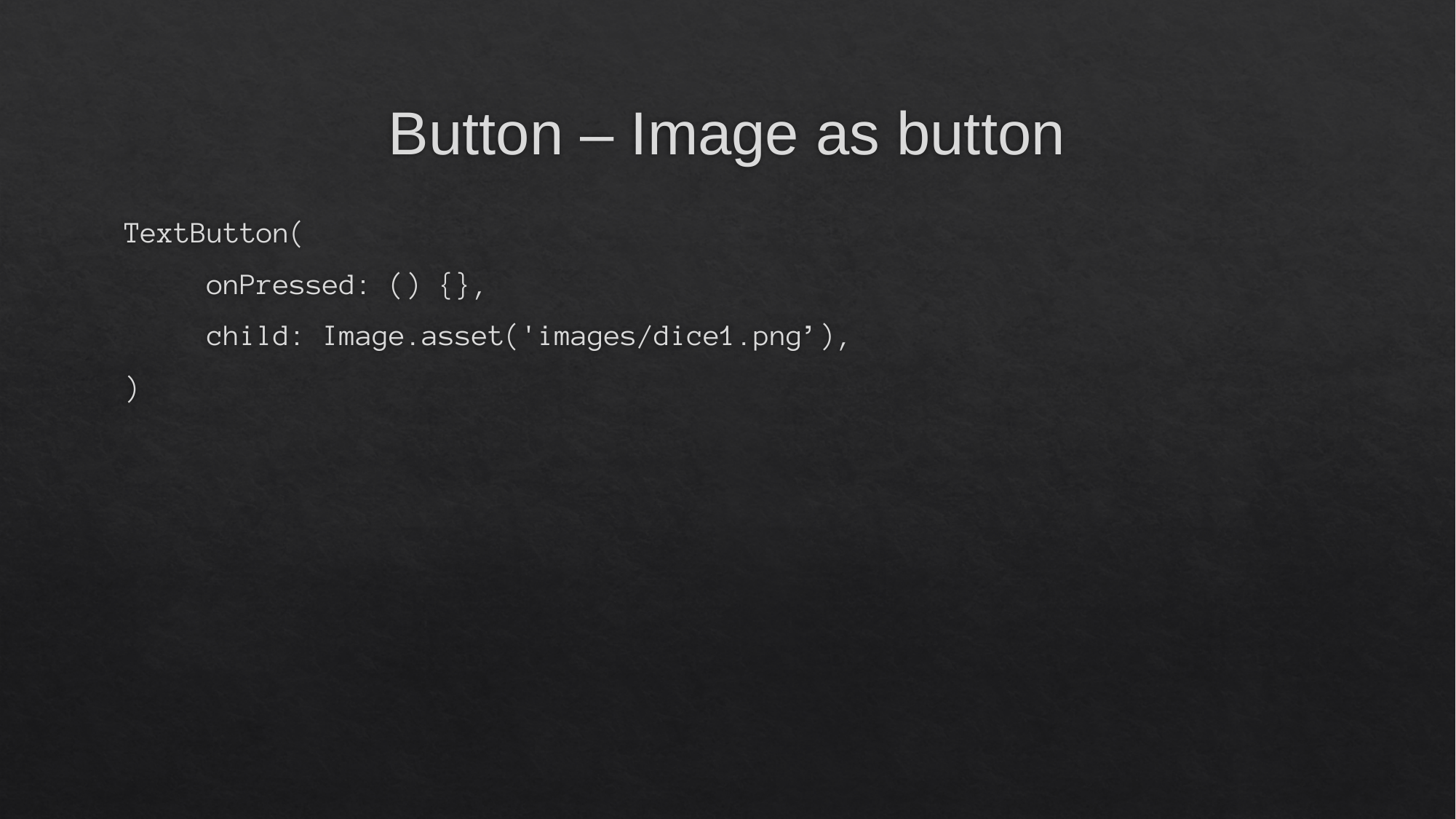

# Button – Image as button
TextButton(
     onPressed: () {},
     child: Image.asset('images/dice1.png’),
)